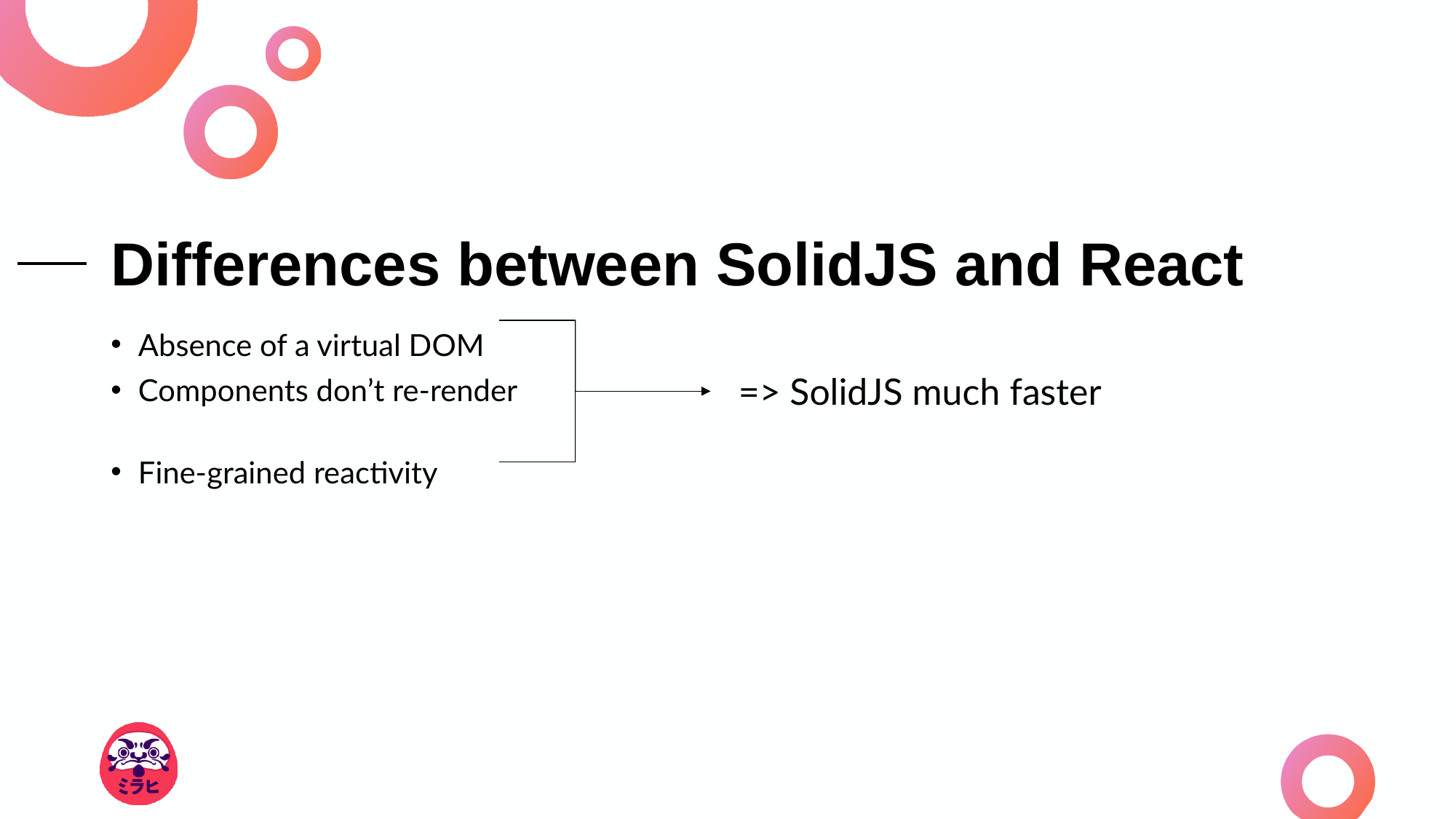

# Differences between SolidJS and React
Absence of a virtual DOM
Components don’t re-render
Fine-grained reactivity
=> SolidJS much faster